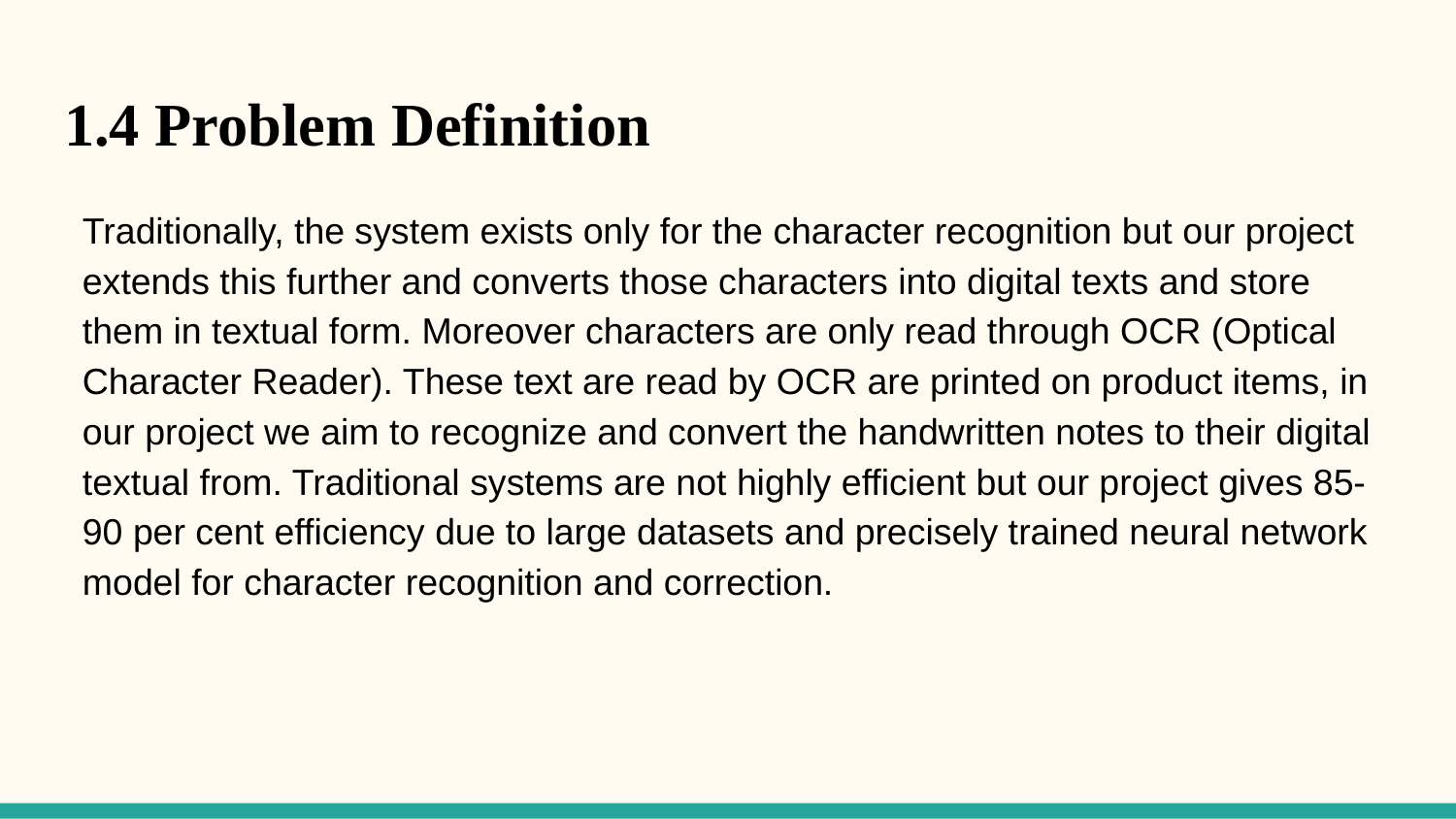

# 1.4 Problem Definition
Traditionally, the system exists only for the character recognition but our project extends this further and converts those characters into digital texts and store them in textual form. Moreover characters are only read through OCR (Optical Character Reader). These text are read by OCR are printed on product items, in our project we aim to recognize and convert the handwritten notes to their digital textual from. Traditional systems are not highly efficient but our project gives 85-90 per cent efficiency due to large datasets and precisely trained neural network model for character recognition and correction.